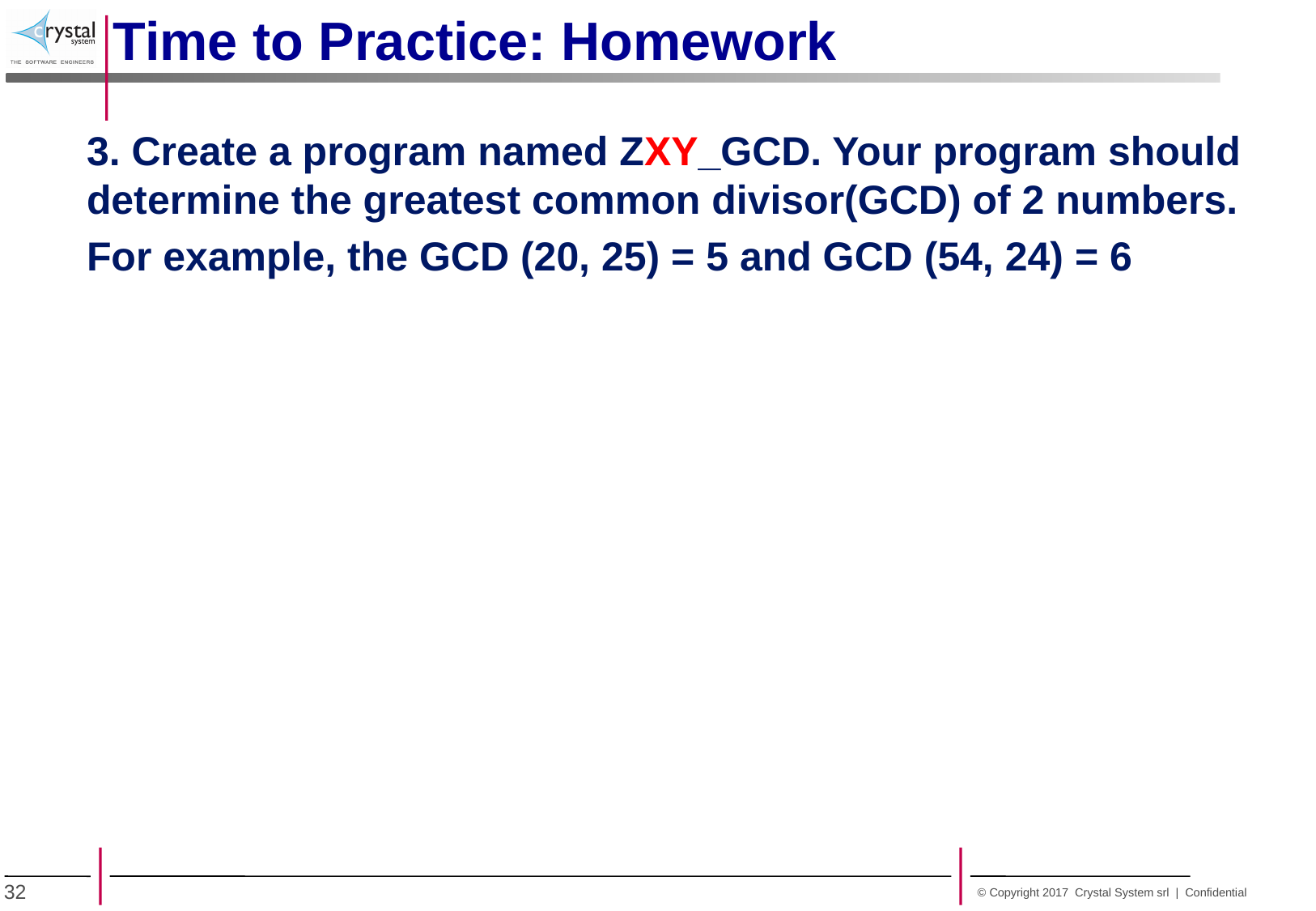

Time to Practice: Homework
3. Create a program named ZXY_GCD. Your program should determine the greatest common divisor(GCD) of 2 numbers.
For example, the GCD (20, 25) = 5 and GCD (54, 24) = 6